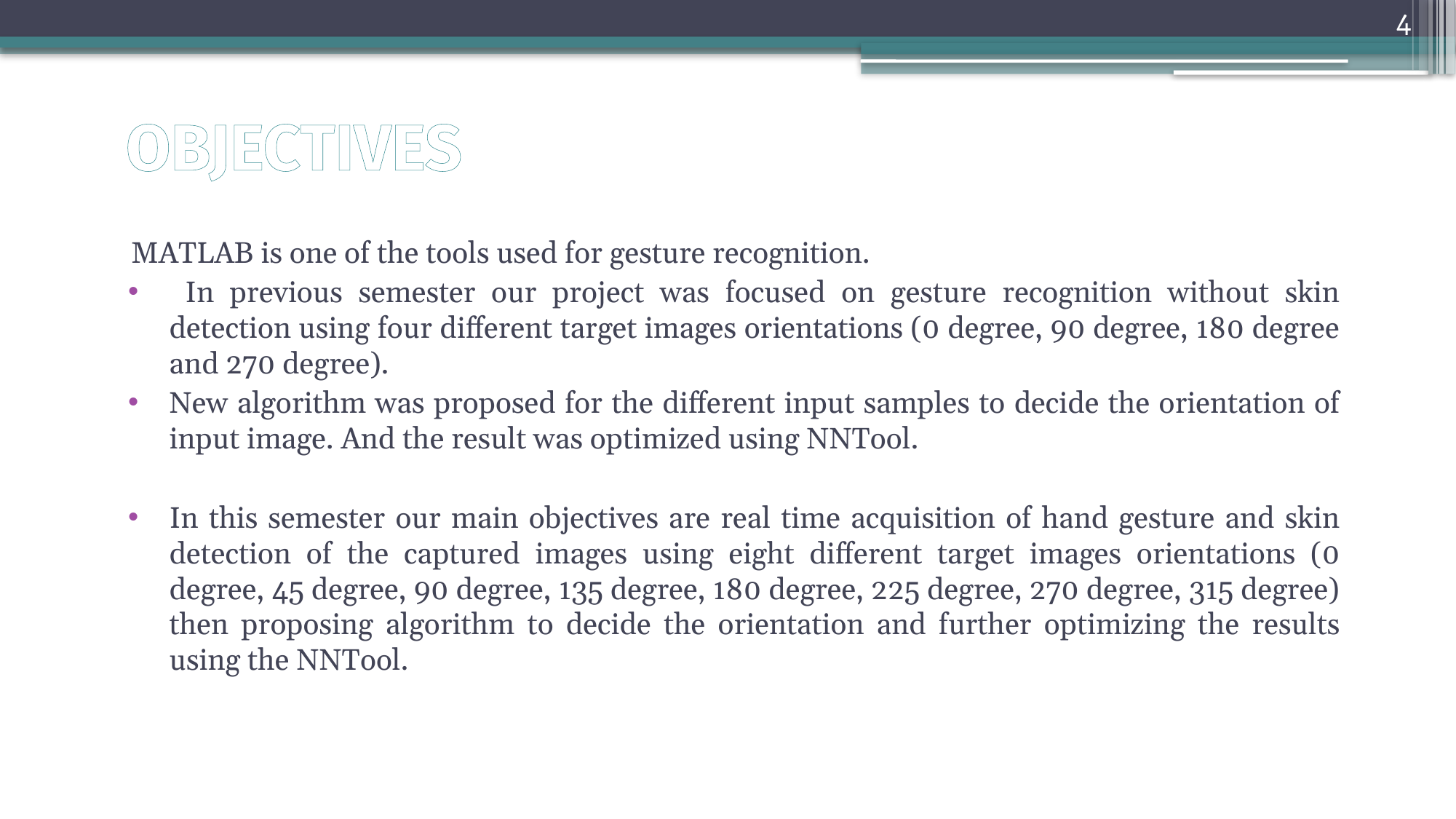

4
# OBJECTIVES
MATLAB is one of the tools used for gesture recognition.
 In previous semester our project was focused on gesture recognition without skin detection using four different target images orientations (0 degree, 90 degree, 180 degree and 270 degree).
New algorithm was proposed for the different input samples to decide the orientation of input image. And the result was optimized using NNTool.

In this semester our main objectives are real time acquisition of hand gesture and skin detection of the captured images using eight different target images orientations (0 degree, 45 degree, 90 degree, 135 degree, 180 degree, 225 degree, 270 degree, 315 degree) then proposing algorithm to decide the orientation and further optimizing the results using the NNTool.